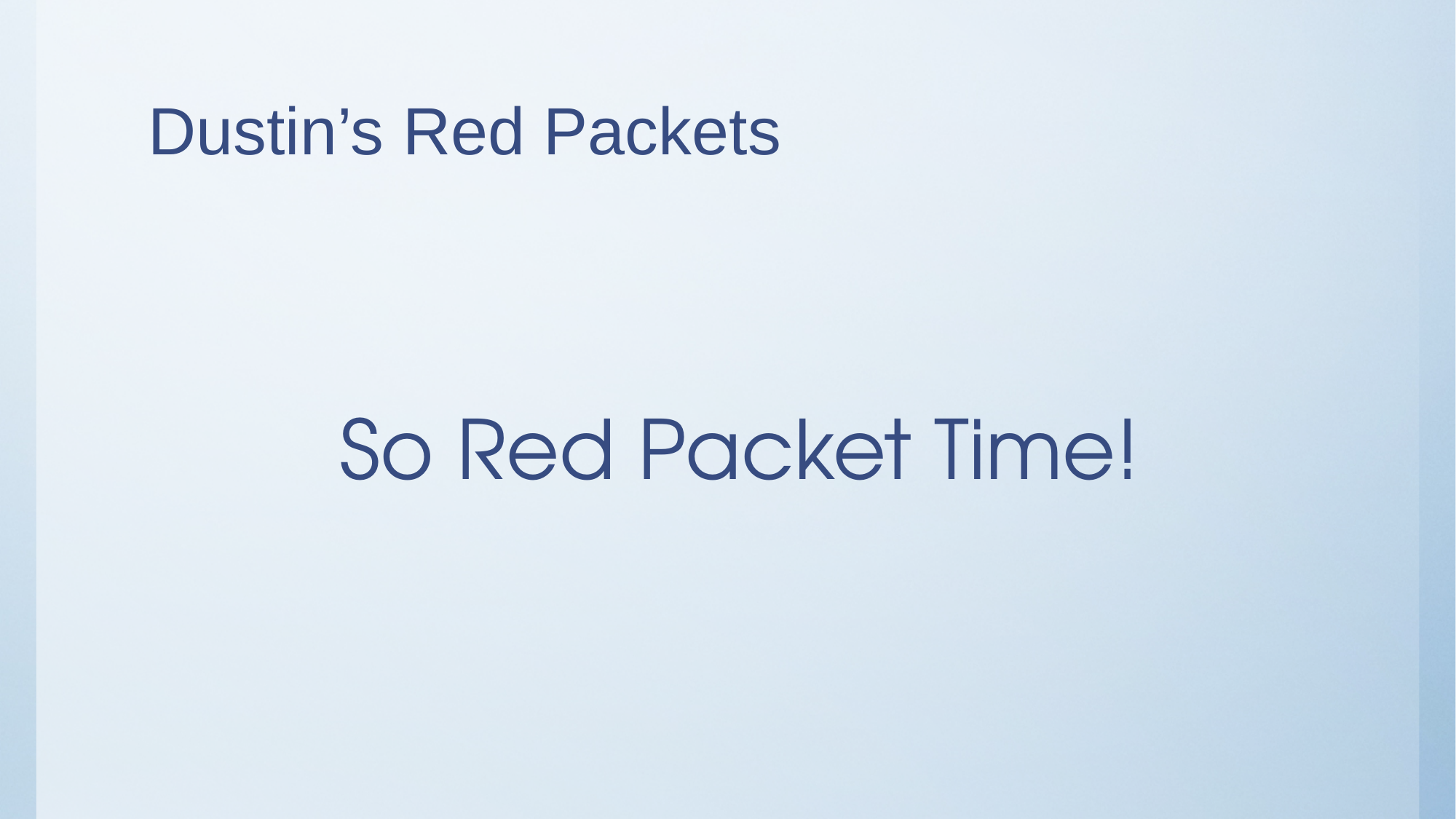

# Dustin’s Red Packets
So Red Packet Time!